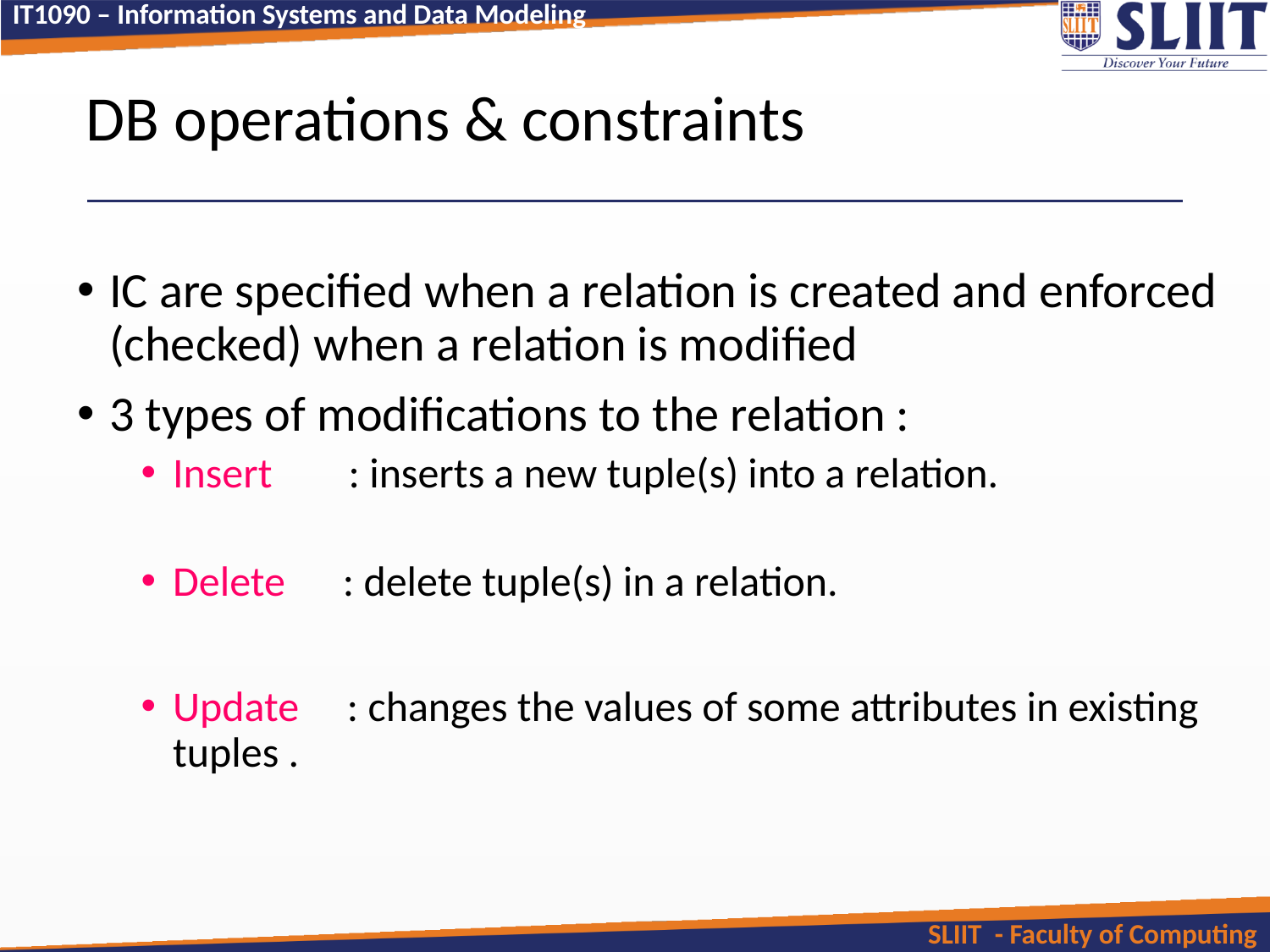

# DB operations & constraints
IC are specified when a relation is created and enforced (checked) when a relation is modified
3 types of modifications to the relation :
Insert        : inserts a new tuple(s) into a relation.

Delete      : delete tuple(s) in a relation.

Update     : changes the values of some attributes in existing tuples .